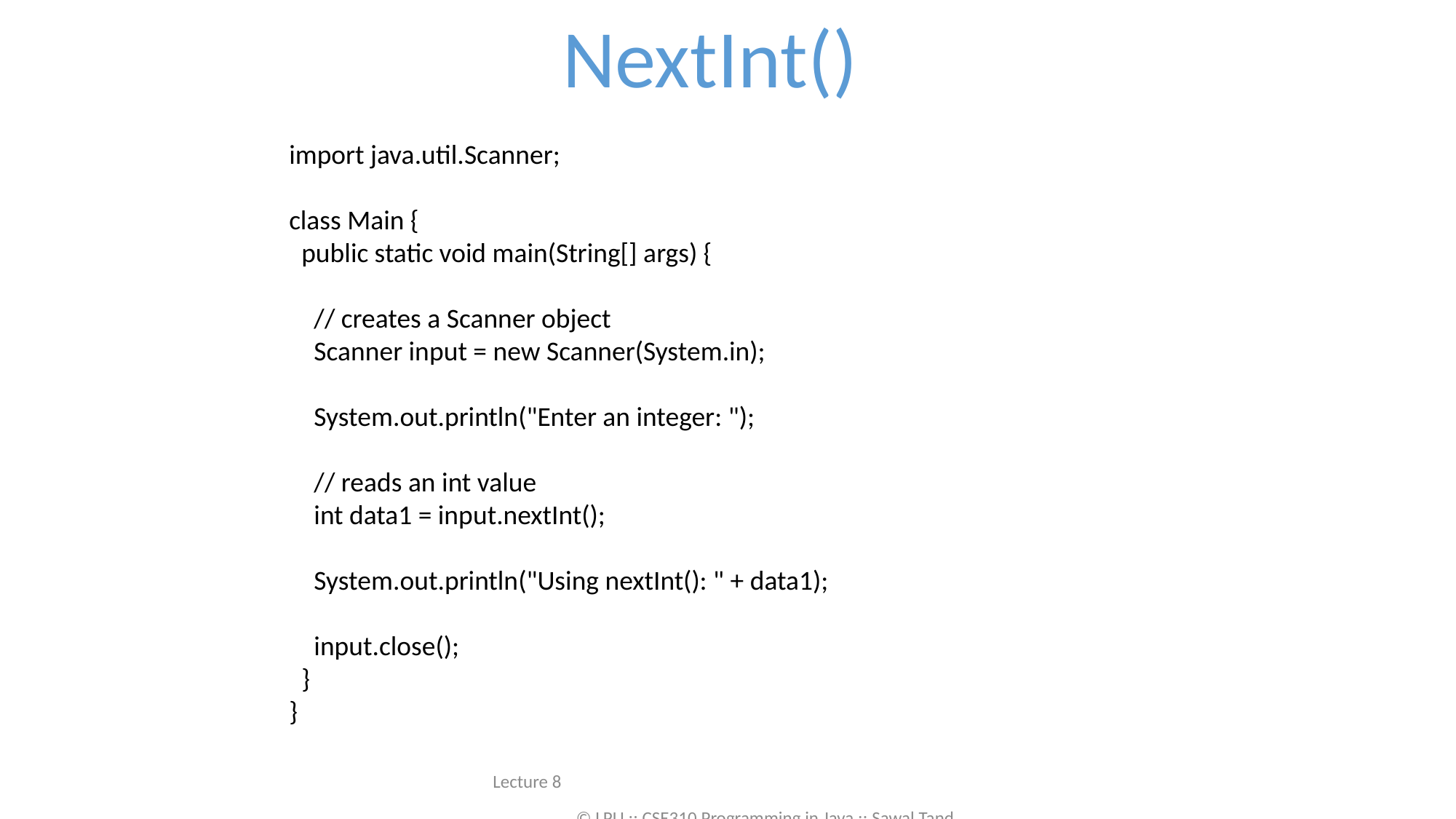

NextInt()
import java.util.Scanner;

class Main {
  public static void main(String[] args) {

    // creates a Scanner object
    Scanner input = new Scanner(System.in);

    System.out.println("Enter an integer: ");

    // reads an int value
    int data1 = input.nextInt();

    System.out.println("Using nextInt(): " + data1);

    input.close();
  }
}
Lecture 8                                                                                                                                                                                                                                   © LPU :: CSE310 Programming in Java :: Sawal Tandon